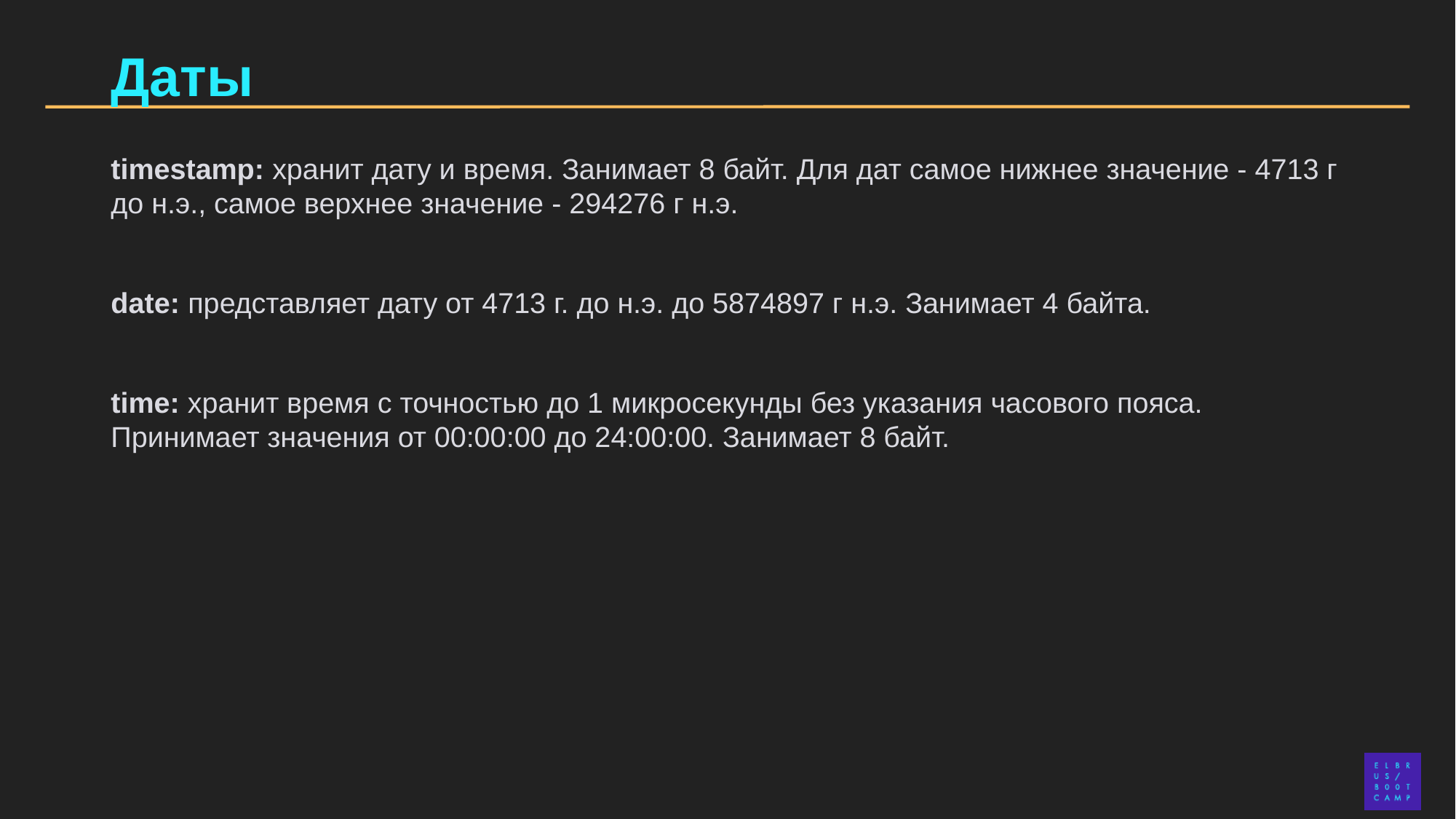

# Даты
timestamp: хранит дату и время. Занимает 8 байт. Для дат самое нижнее значение - 4713 г до н.э., самое верхнее значение - 294276 г н.э.

date: представляет дату от 4713 г. до н.э. до 5874897 г н.э. Занимает 4 байта.

time: хранит время с точностью до 1 микросекунды без указания часового пояса. Принимает значения от 00:00:00 до 24:00:00. Занимает 8 байт.